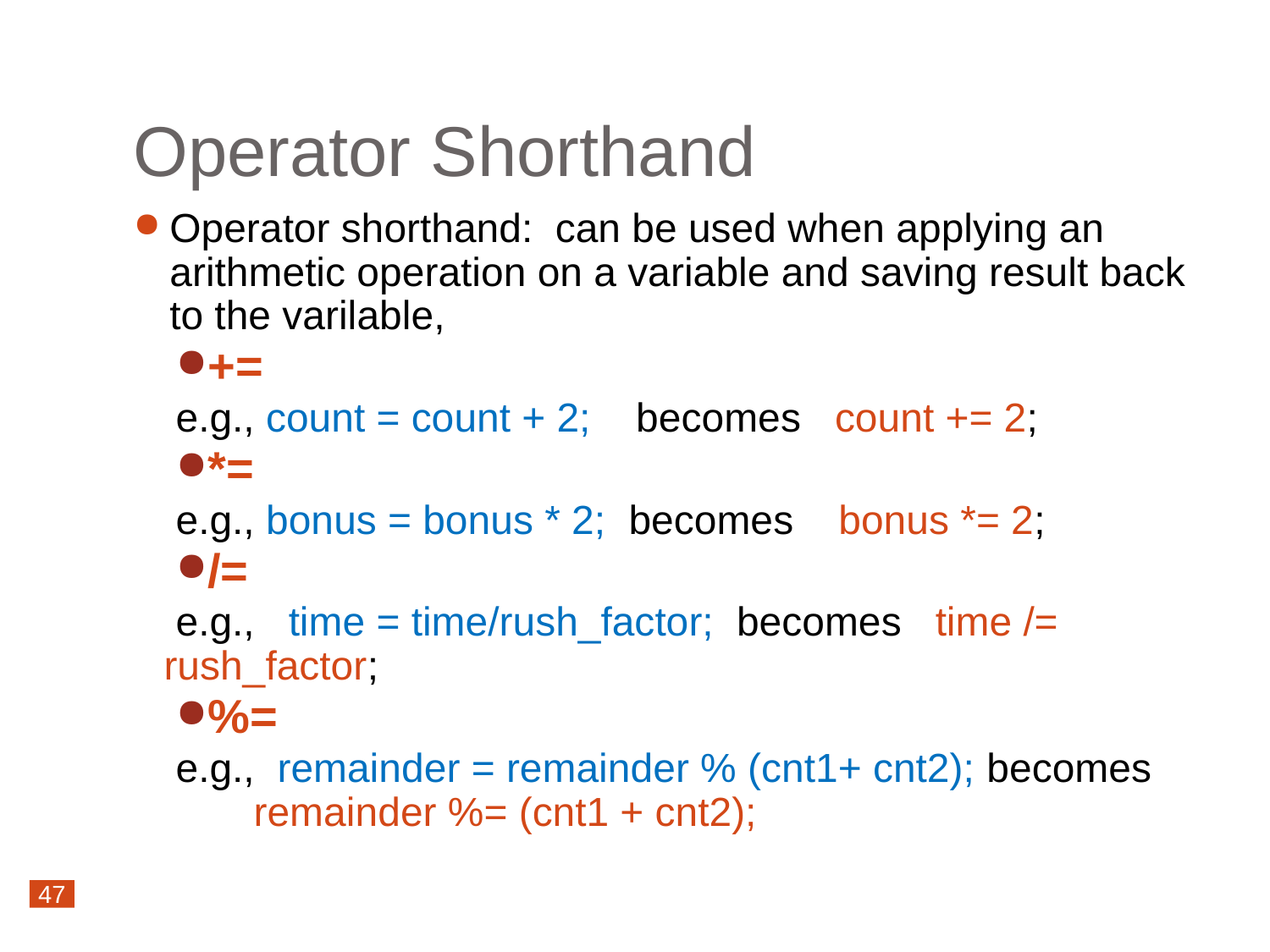

Operator Shorthand
Operator shorthand:  can be used when applying an arithmetic operation on a variable and saving result back to the varilable,
+=
e.g., count = count + 2;    becomes   count += 2;
*=
e.g., bonus = bonus * 2;  becomes    bonus *= 2;
/=
e.g.,   time = time/rush_factor;  becomes   time /= rush_factor;
%=
e.g.,  remainder = remainder % (cnt1+ cnt2); becomes
        remainder %= (cnt1 + cnt2);
47